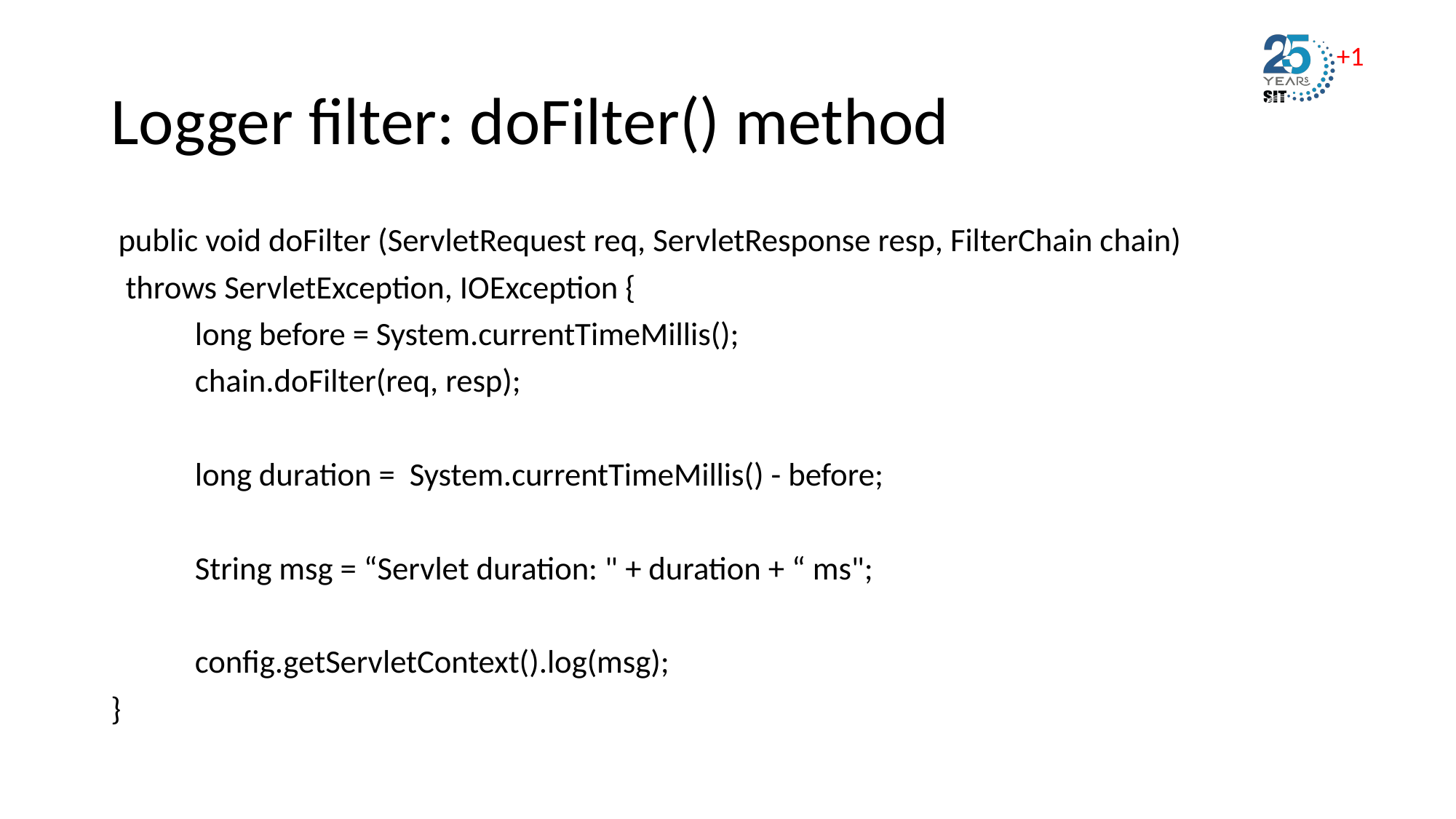

# Logger filter: doFilter() method
 public void doFilter (ServletRequest req, ServletResponse resp, FilterChain chain)
  throws ServletException, IOException {
	long before = System.currentTimeMillis();
    	chain.doFilter(req, resp);

	long duration =  System.currentTimeMillis() - before;

    	String msg = “Servlet duration: " + duration + “ ms";

	config.getServletContext().log(msg);
}